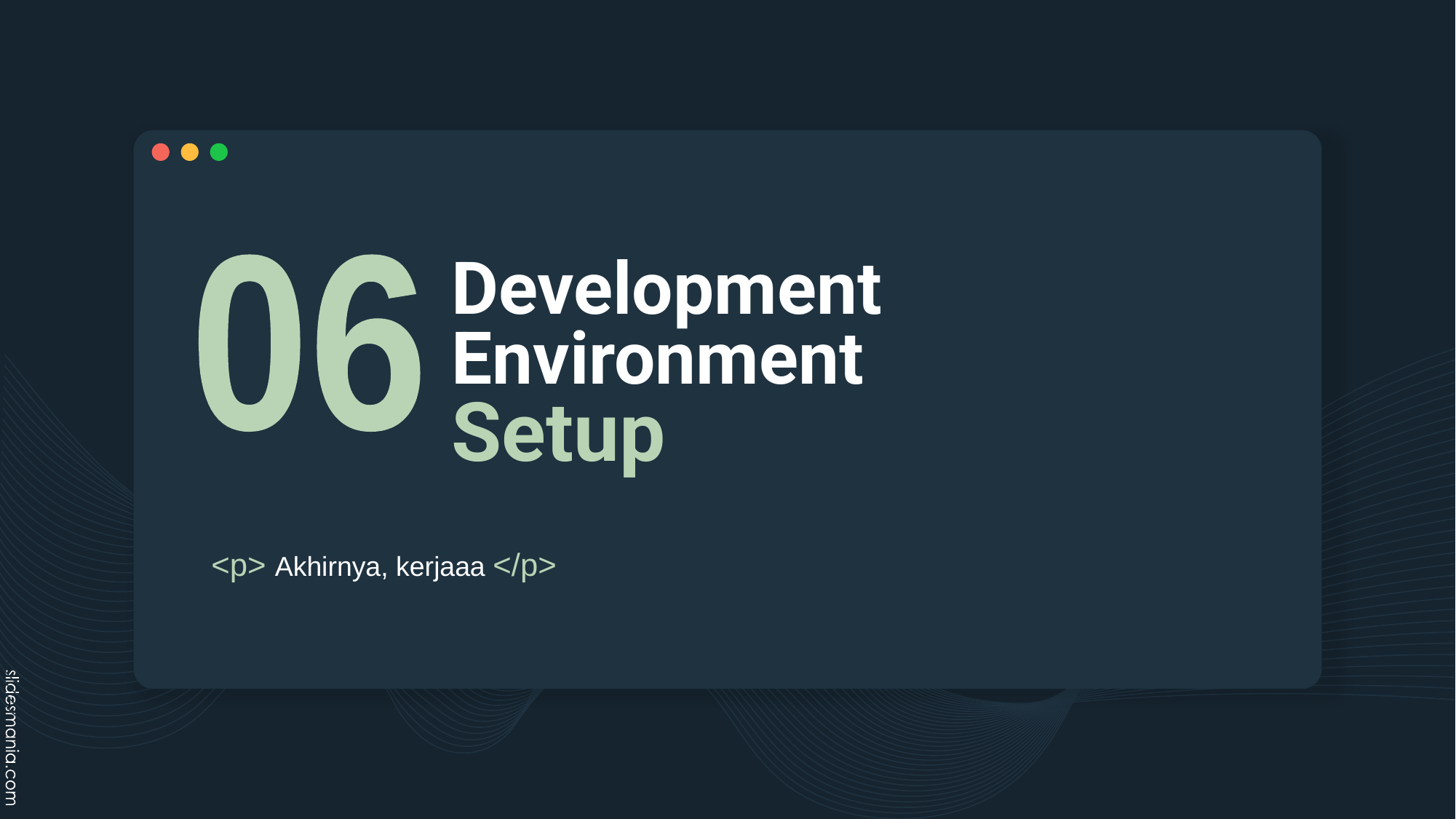

# Development Environment Setup
06
<p> Akhirnya, kerjaaa </p>